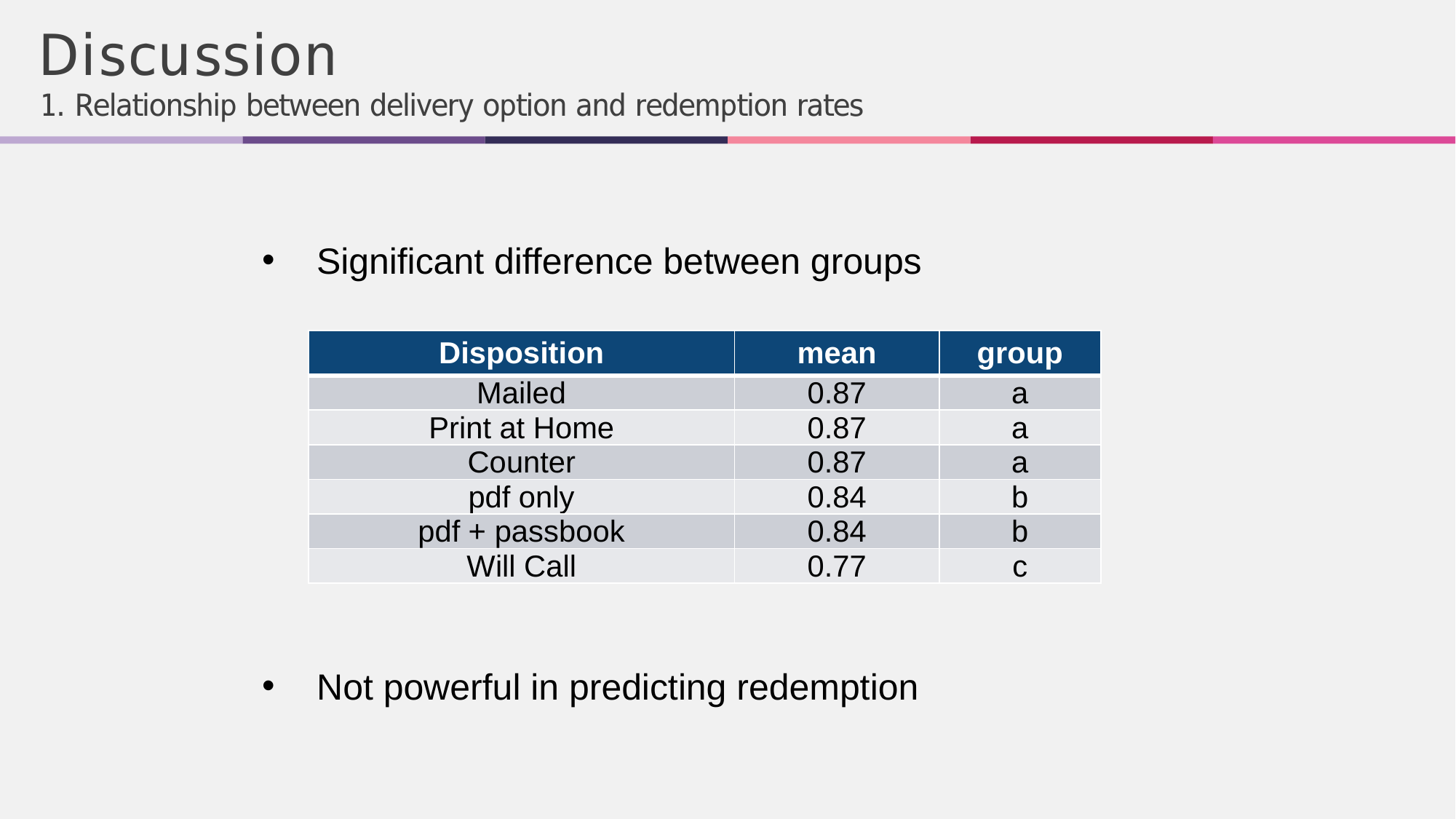

Discussion
1. Relationship between delivery option and redemption rates

Significant difference between groups
| Disposition | mean | group |
| --- | --- | --- |
| Mailed | 0.87 | a |
| Print at Home | 0.87 | a |
| Counter | 0.87 | a |
| pdf only | 0.84 | b |
| pdf + passbook | 0.84 | b |
| Will Call | 0.77 | c |

Not powerful in predicting redemption